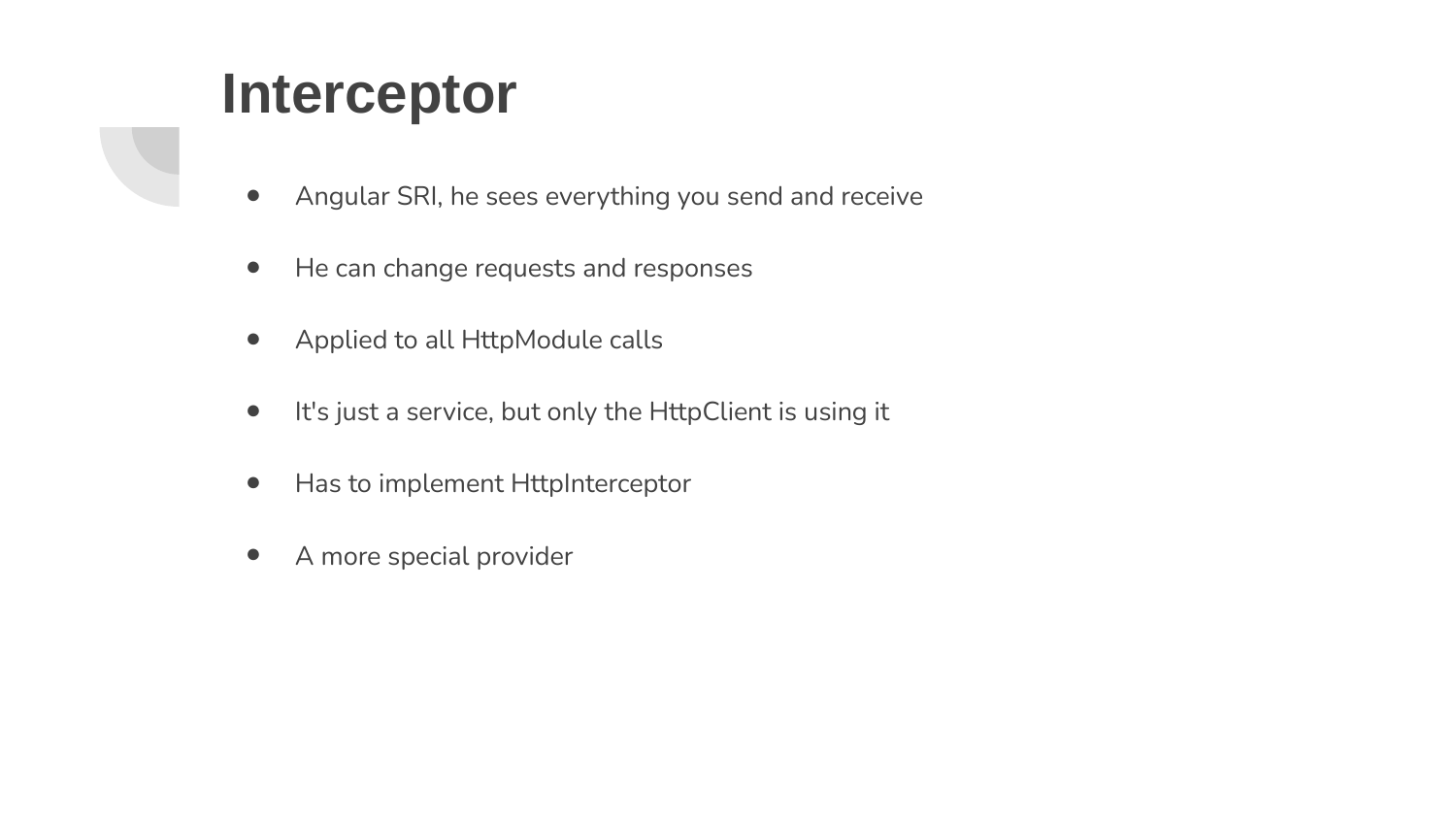

# Interceptor
Angular SRI, he sees everything you send and receive

He can change requests and responses

Applied to all HttpModule calls

It's just a service, but only the HttpClient is using it

Has to implement HttpInterceptor

A more special provider